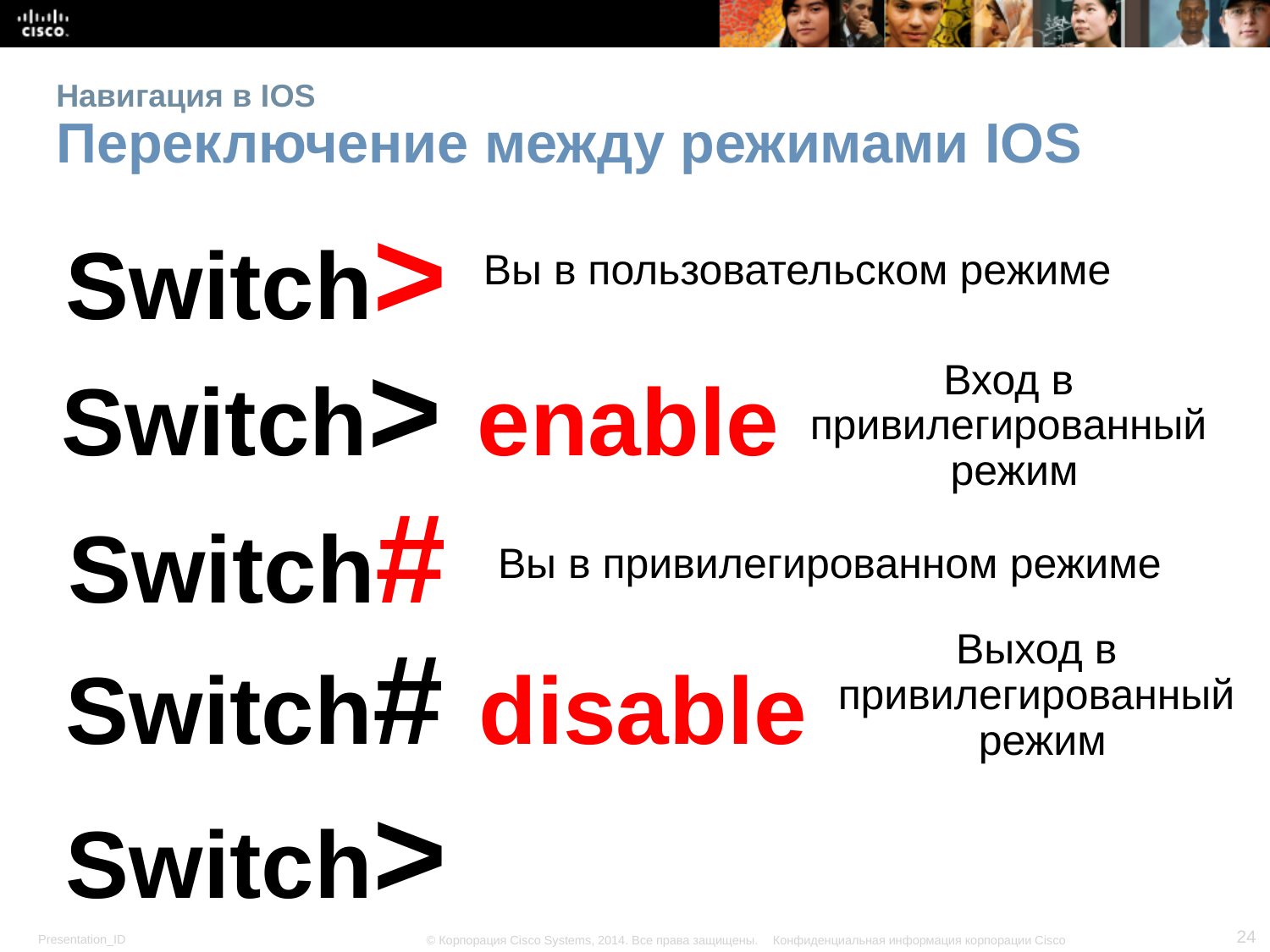

# Навигация в IOS Переключение между режимами IOS
Switch>
Вы в пользовательском режиме

Switch> enable

Вход в
привилегированный
режим

Switch#

Вы в привилегированном режиме

Выход в
привилегированный
режим

Switch# disable

Switch>